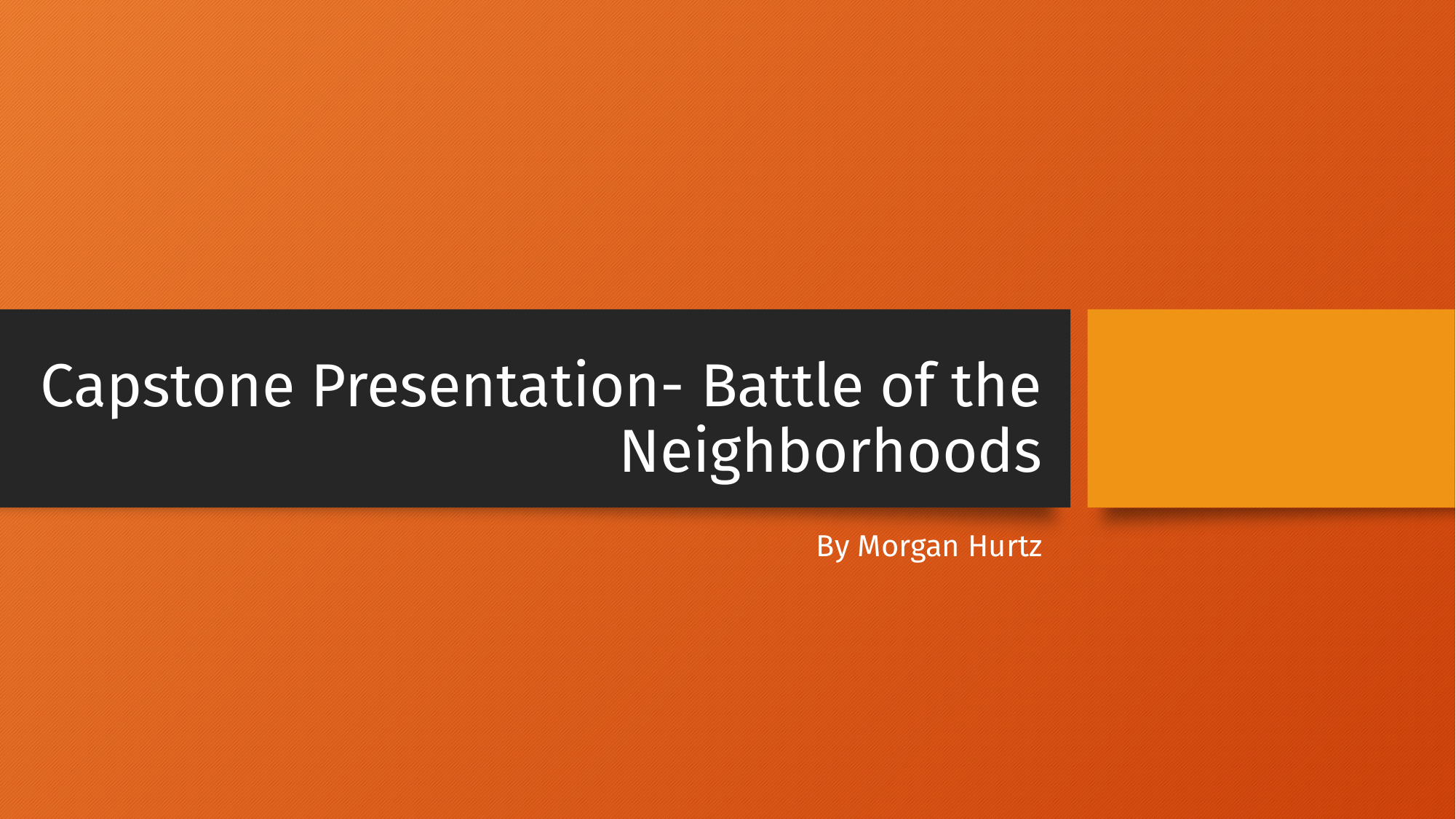

# Capstone Presentation- Battle of the Neighborhoods
By Morgan Hurtz